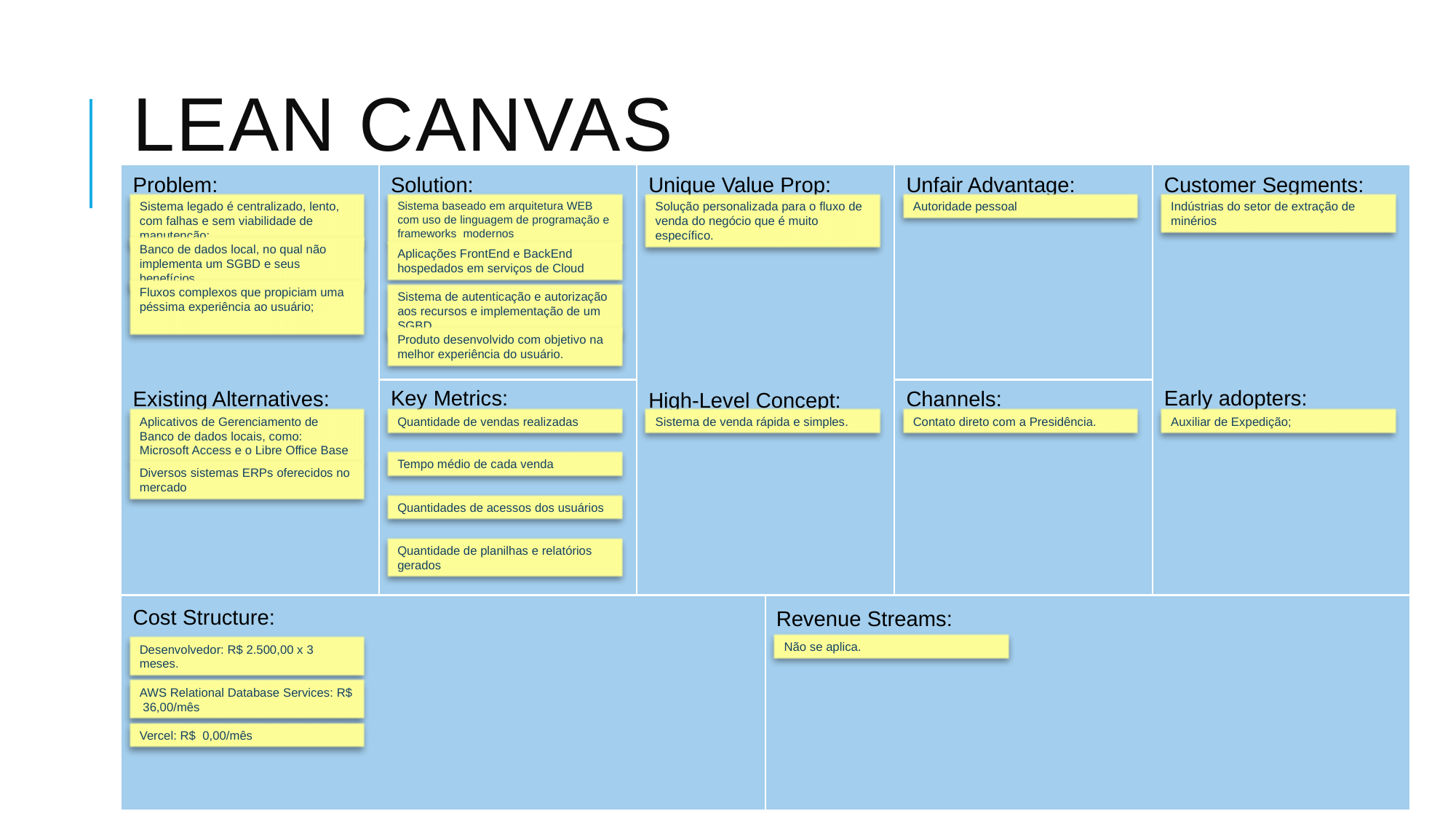

# Lean CANVAS

Problem:
Unique Value Prop:
Solution:
Customer Segments:
Unfair Advantage:
Sistema legado é centralizado, lento, com falhas e sem viabilidade de manutenção;
Sistema baseado em arquitetura WEB com uso de linguagem de programação e frameworks  modernos
Solução personalizada para o fluxo de venda do negócio que é muito específico.
Autoridade pessoal
Indústrias do setor de extração de minérios
Banco de dados local, no qual não implementa um SGBD e seus benefícios
Aplicações FrontEnd e BackEnd hospedados em serviços de Cloud
Fluxos complexos que propiciam uma péssima experiência ao usuário;

Sistema de autenticação e autorização aos recursos e implementação de um SGBD
Produto desenvolvido com objetivo na melhor experiência do usuário.
Key Metrics:
Early adopters:
Existing Alternatives:
Channels:
High-Level Concept:
Aplicativos de Gerenciamento de Banco de dados locais, como: Microsoft Access e o Libre Office Base
Quantidade de vendas realizadas
Sistema de venda rápida e simples.
Contato direto com a Presidência.
Auxiliar de Expedição;
Tempo médio de cada venda
Diversos sistemas ERPs oferecidos no mercado
Quantidades de acessos dos usuários
Quantidade de planilhas e relatórios gerados
Cost Structure:
Revenue Streams:
Não se aplica.
Desenvolvedor: R$ 2.500,00 x 3 meses.
AWS Relational Database Services: R$  36,00/mês
Vercel: R$  0,00/mês